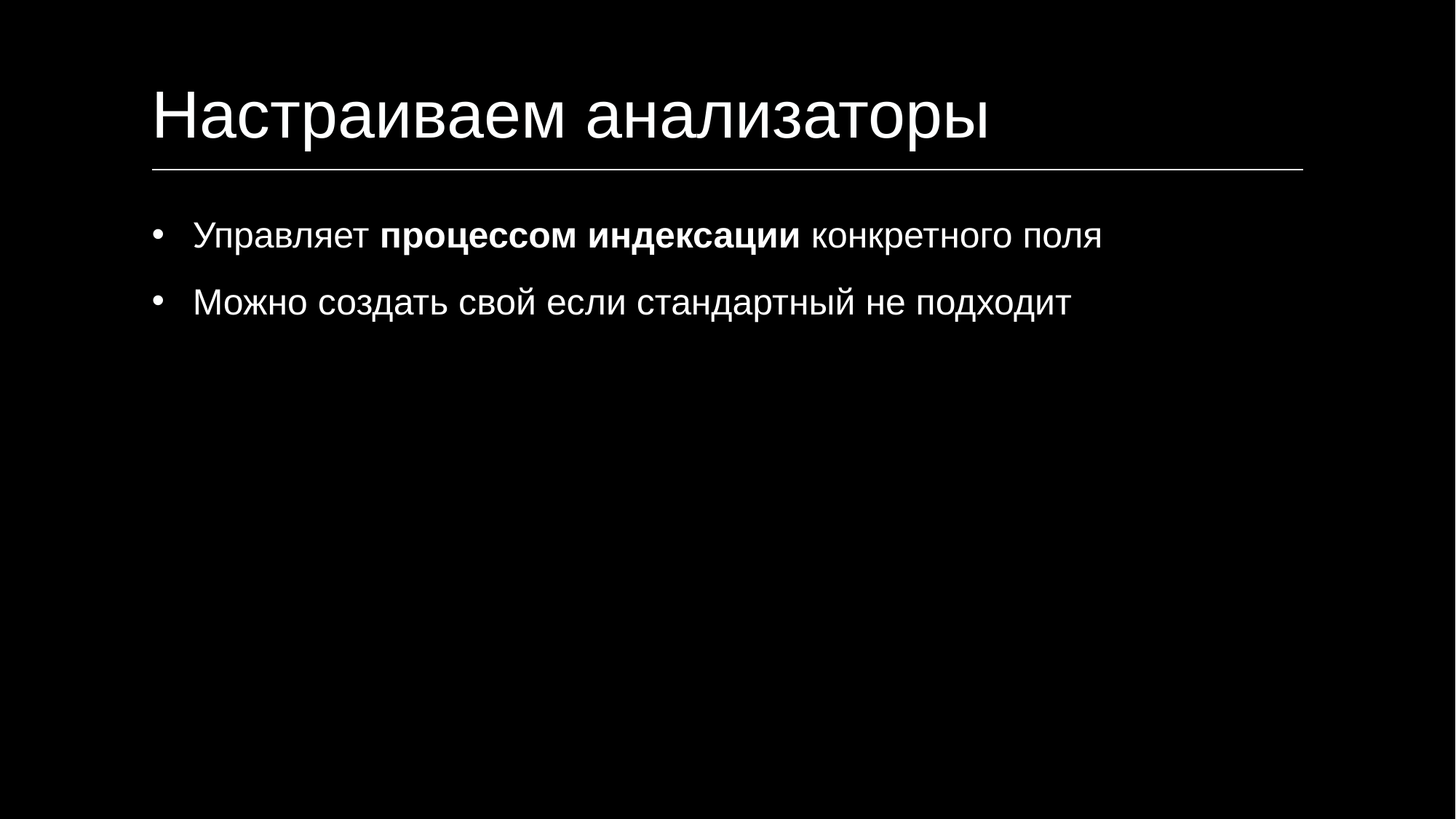

# Настраиваем анализаторы
Управляет процессом индексации конкретного поля
Можно создать свой если стандартный не подходит